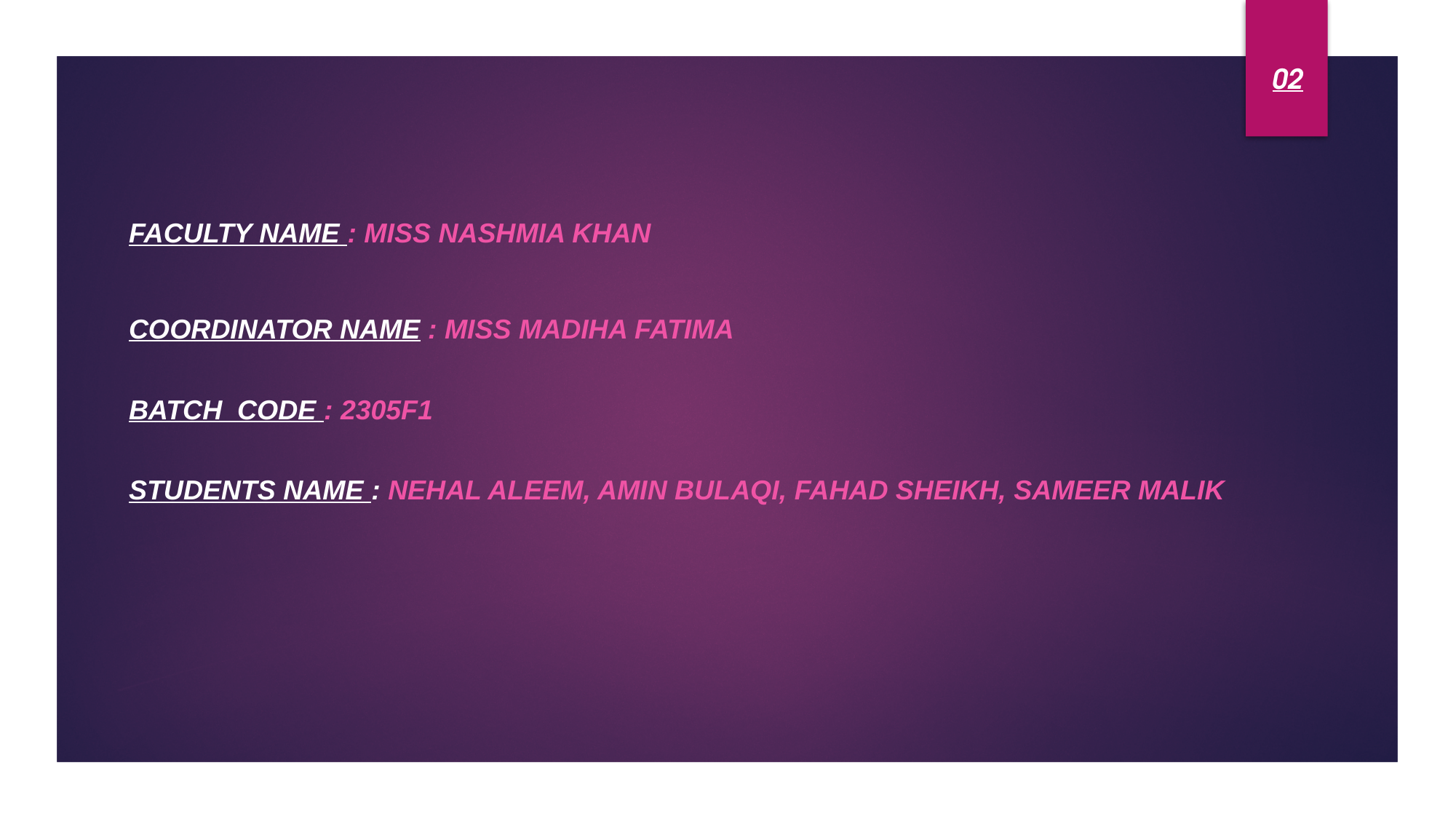

02

Faculty Name : Miss Nashmia Khan

Coordinator Name : Miss Madiha Fatima
Batch  Code : 2305f1
Students Name : Nehal aleem, AMIN BULAQI, FAHAD SHEIKH, SAMEER MALIK